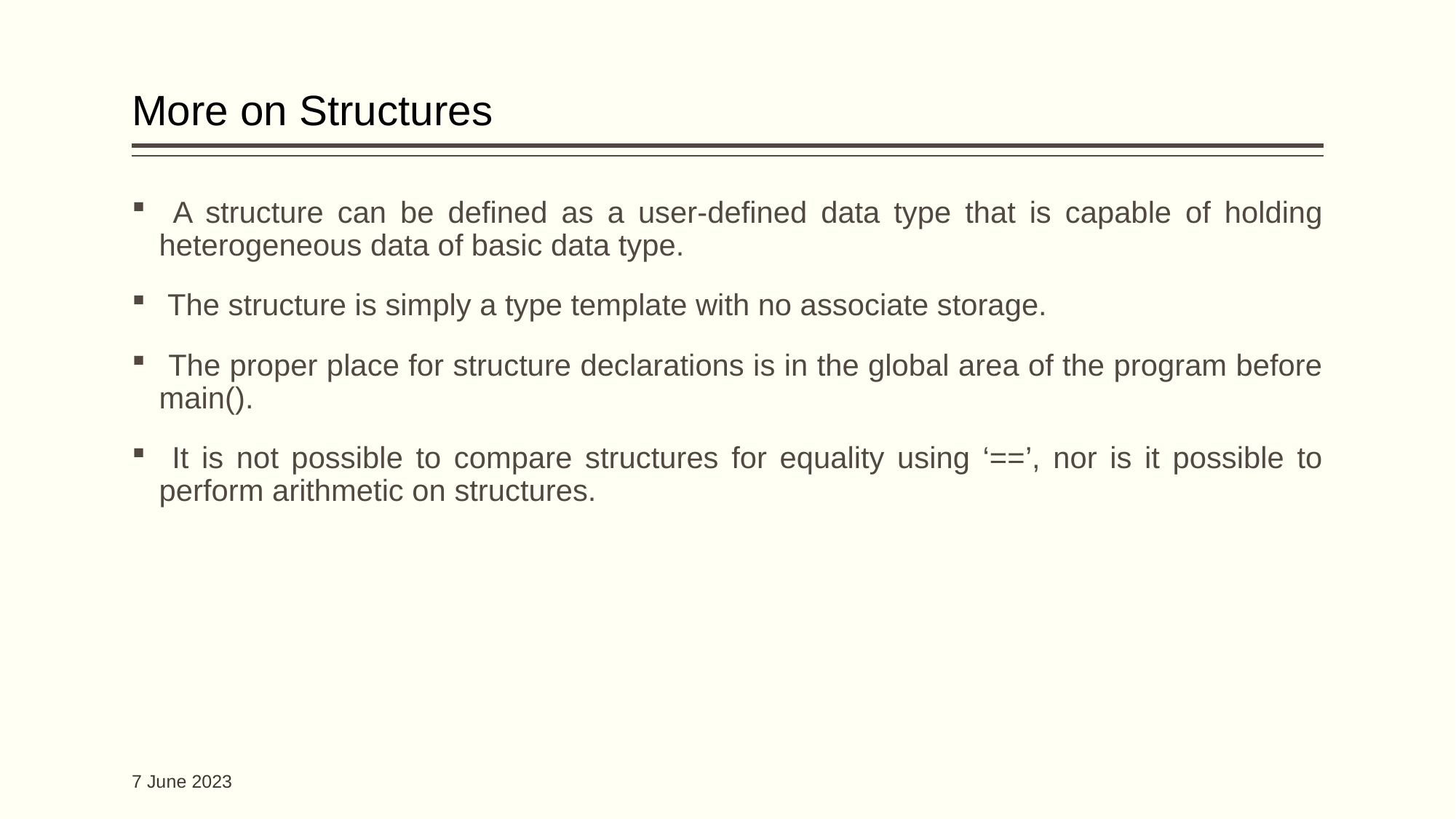

# More on Structures
 A structure can be defined as a user-defined data type that is capable of holding heterogeneous data of basic data type.
 The structure is simply a type template with no associate storage.
 The proper place for structure declarations is in the global area of the program before main().
 It is not possible to compare structures for equality using ‘==’, nor is it possible to perform arithmetic on structures.
7 June 2023